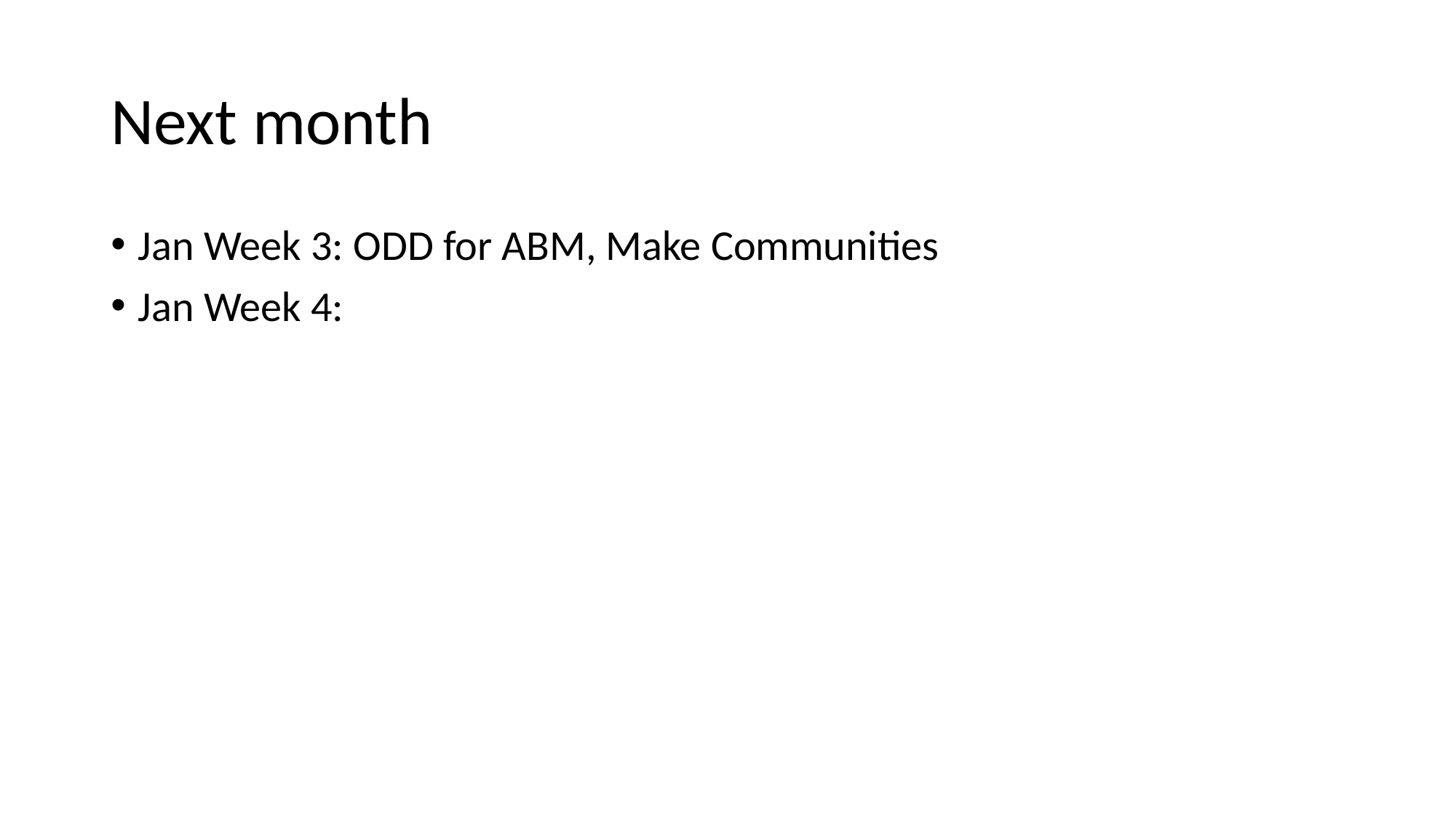

# Next month
Jan Week 3: ODD for ABM, Make Communities
Jan Week 4: